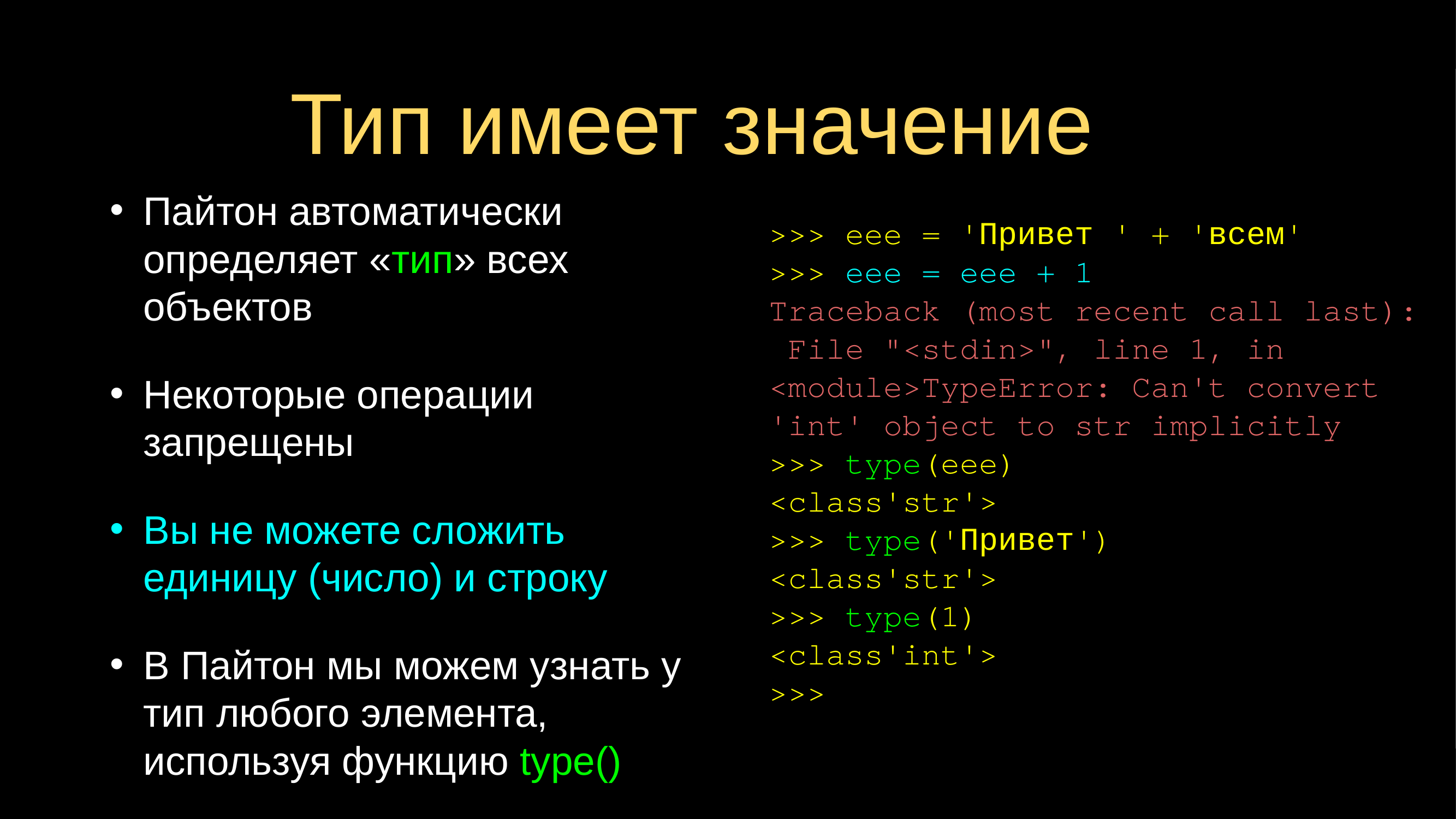

# Тип имеет значение
>>> eee = 'Привет ' + 'всем'
>>> eee = eee + 1
Traceback (most recent call last):  File "<stdin>", line 1, in <module>TypeError: Can't convert 'int' object to str implicitly
>>> type(eee)
<class'str'>
>>> type('Привет')
<class'str'>
>>> type(1)
<class'int'>
>>>
Пайтон автоматически определяет «тип» всех объектов
Некоторые операции запрещены
Вы не можете сложить единицу (число) и строку
В Пайтон мы можем узнать у тип любого элемента, используя функцию type()